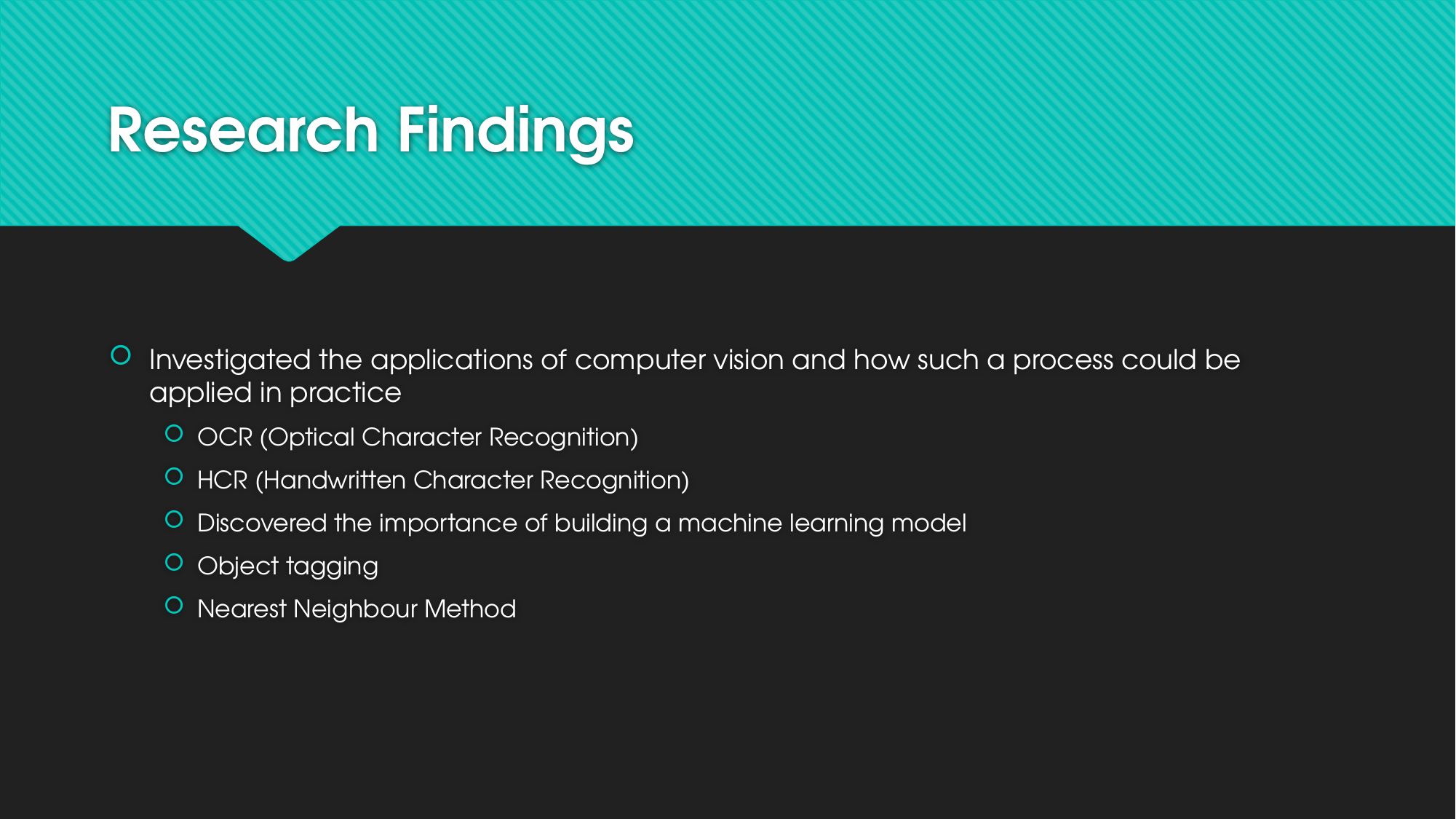

# Research Findings
Investigated the applications of computer vision and how such a process could be applied in practice
OCR (Optical Character Recognition)
HCR (Handwritten Character Recognition)
Discovered the importance of building a machine learning model
Object tagging
Nearest Neighbour Method